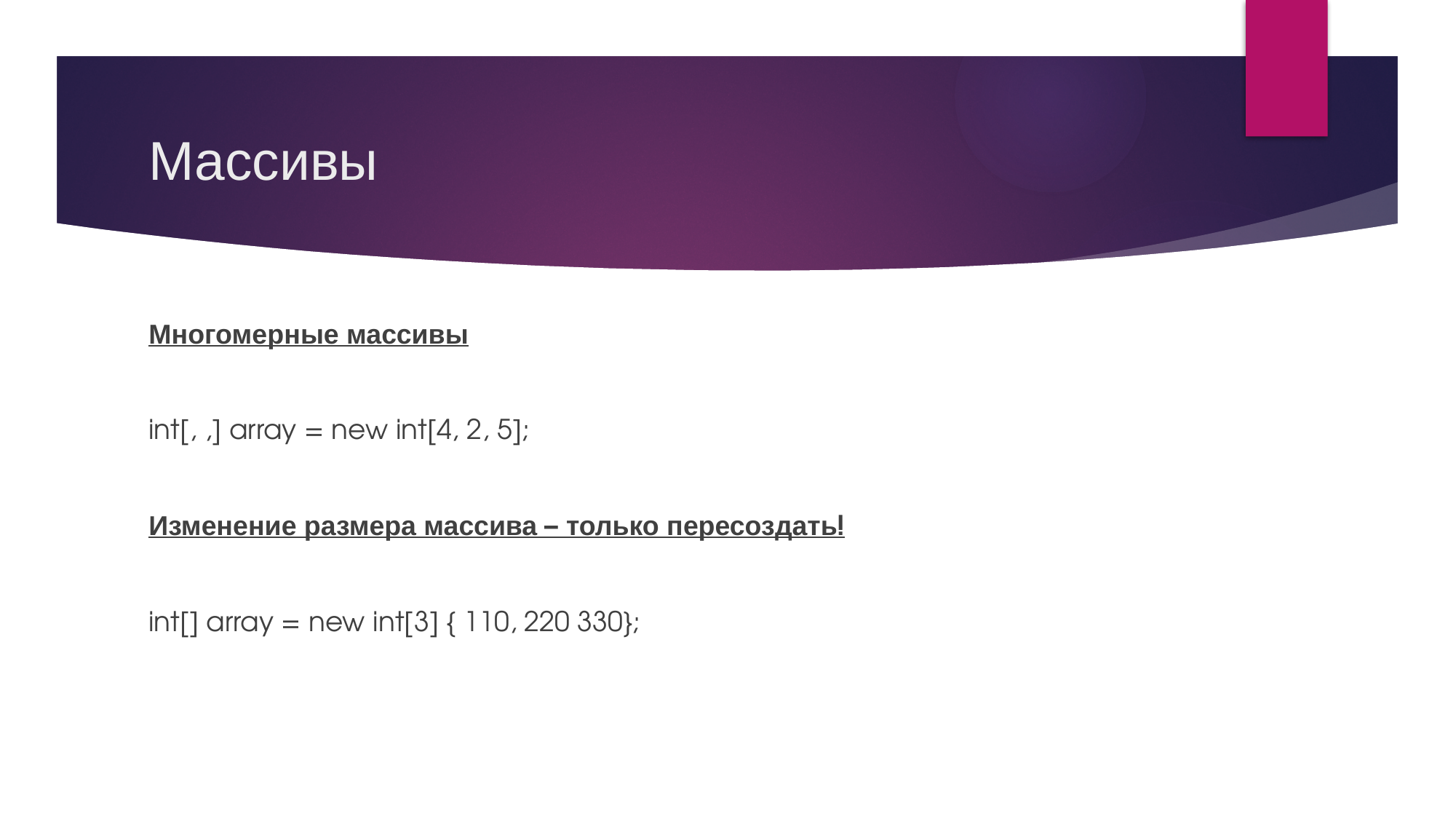

# Массивы
Многомерные массивы

int[, ,] array = new int[4, 2, 5];

Изменение размера массива – только пересоздать!

int[] array = new int[3] { 110, 220 330};